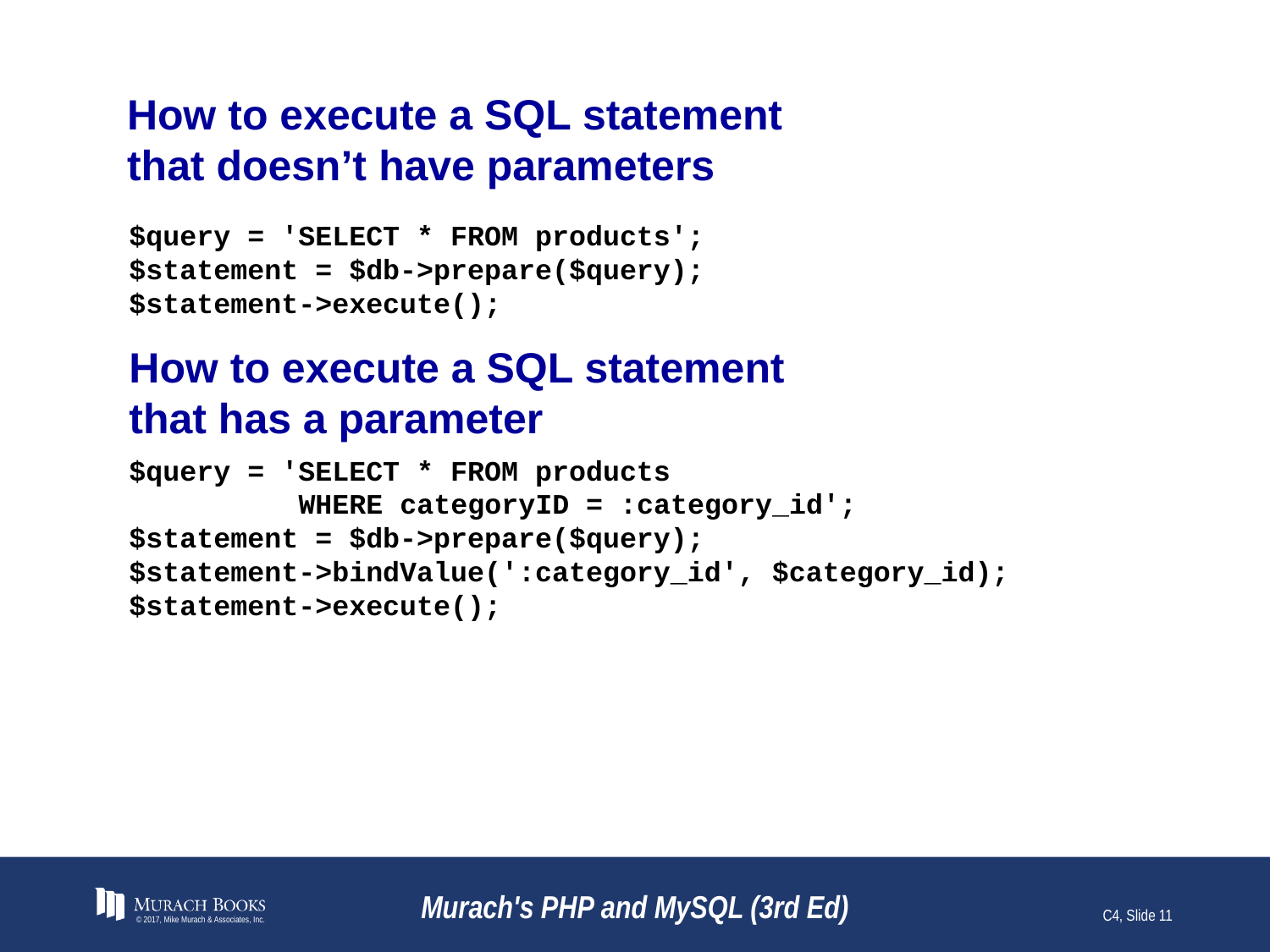

# How to execute a SQL statement that doesn’t have parameters
$query = 'SELECT * FROM products';
$statement = $db->prepare($query);
$statement->execute();
How to execute a SQL statement
that has a parameter
$query = 'SELECT * FROM products
          WHERE categoryID = :category_id';
$statement = $db->prepare($query);
$statement->bindValue(':category_id', $category_id);
$statement->execute();

© 2017, Mike Murach & Associates, Inc.
Murach's PHP and MySQL (3rd Ed)

C4, Slide 11